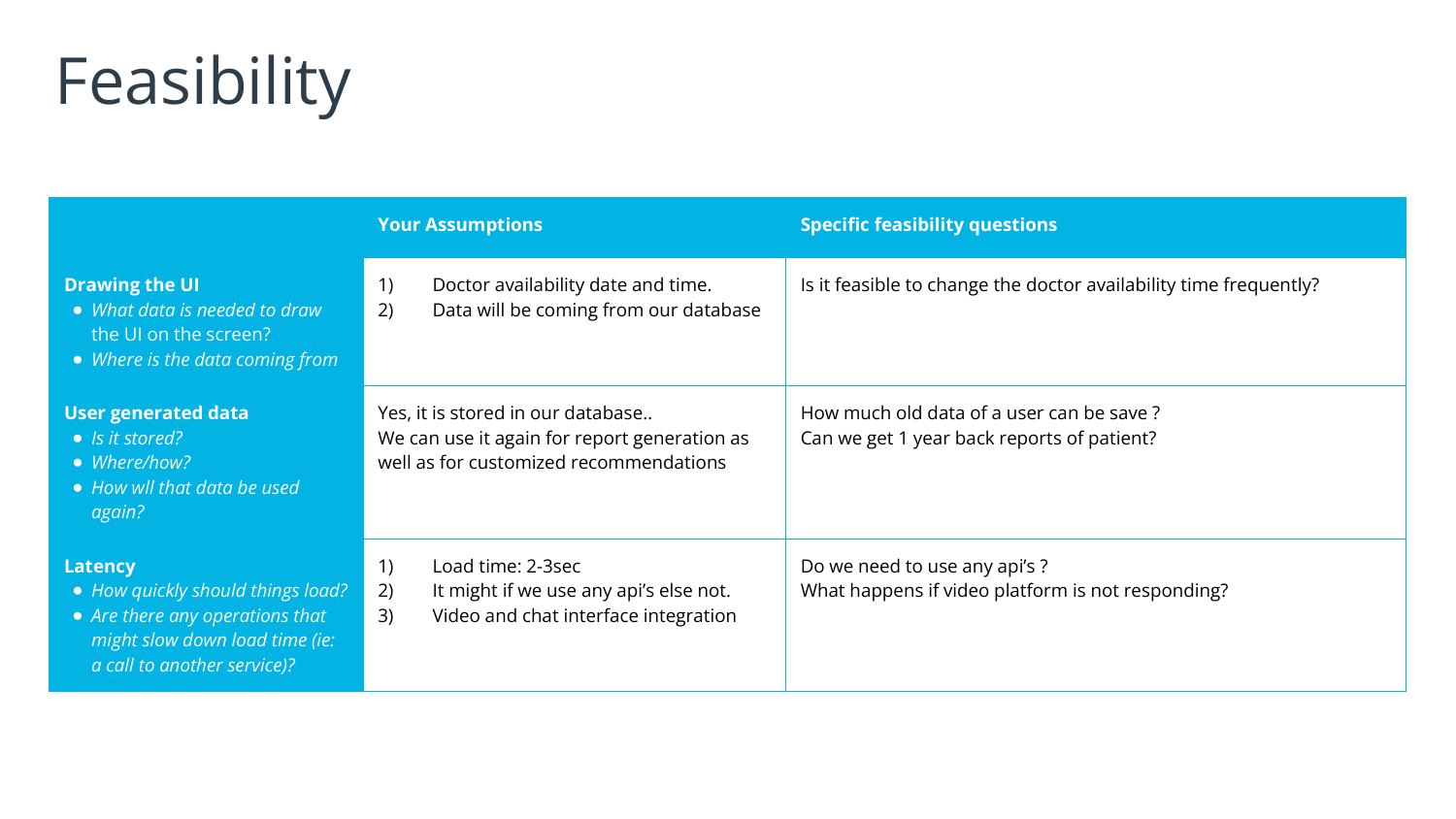

# Feasibility
|  | Your Assumptions | Specific feasibility questions |
| --- | --- | --- |
| Drawing the UI What data is needed to draw the UI on the screen? Where is the data coming from | Doctor availability date and time. Data will be coming from our database | Is it feasible to change the doctor availability time frequently? |
| User generated data Is it stored? Where/how? How wll that data be used again? | Yes, it is stored in our database.. We can use it again for report generation as well as for customized recommendations | How much old data of a user can be save ? Can we get 1 year back reports of patient? |
| Latency How quickly should things load? Are there any operations that might slow down load time (ie: a call to another service)? | Load time: 2-3sec It might if we use any api’s else not. Video and chat interface integration | Do we need to use any api’s ? What happens if video platform is not responding? |